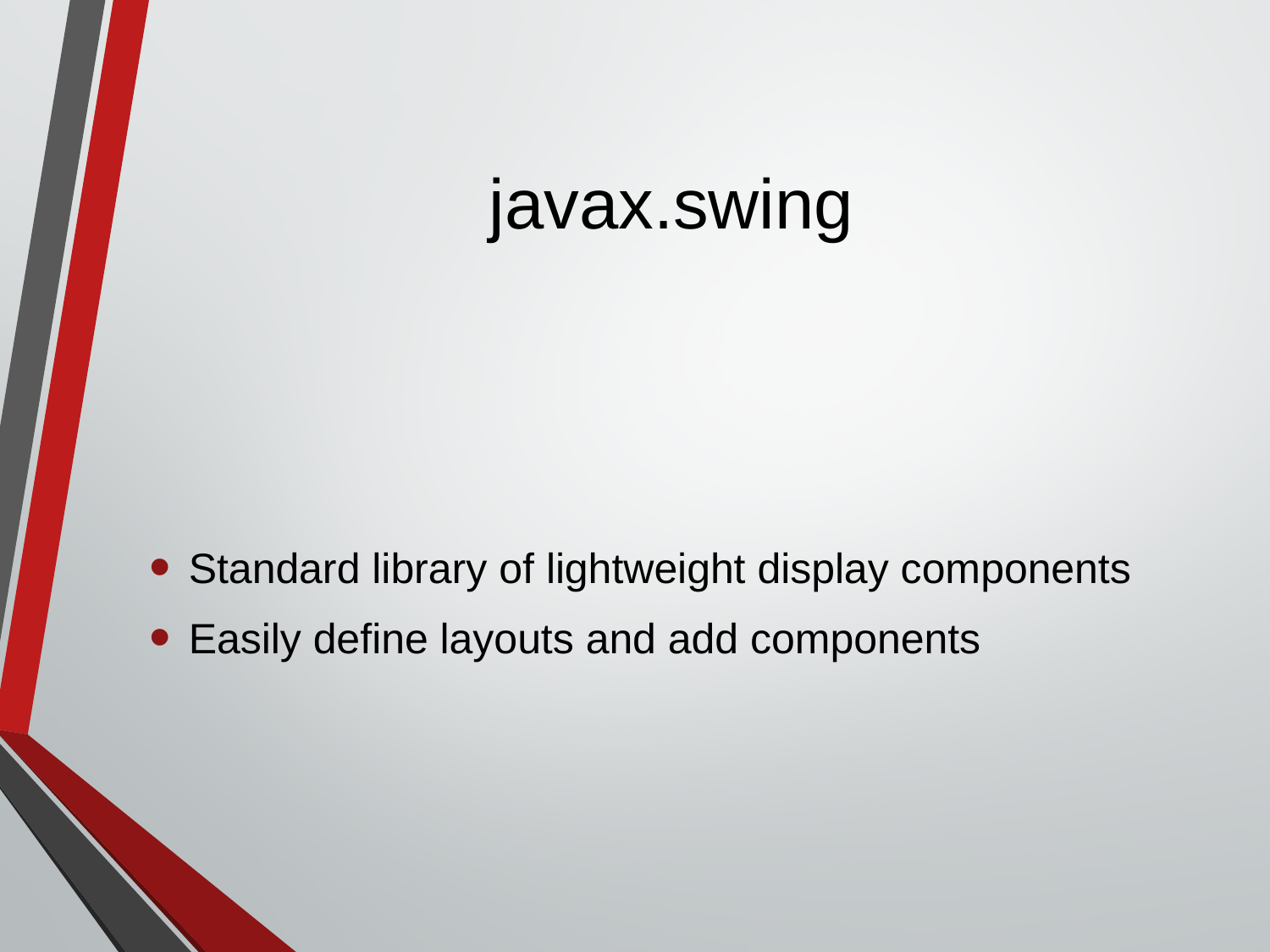

# javax.swing
Standard library of lightweight display components
Easily define layouts and add components